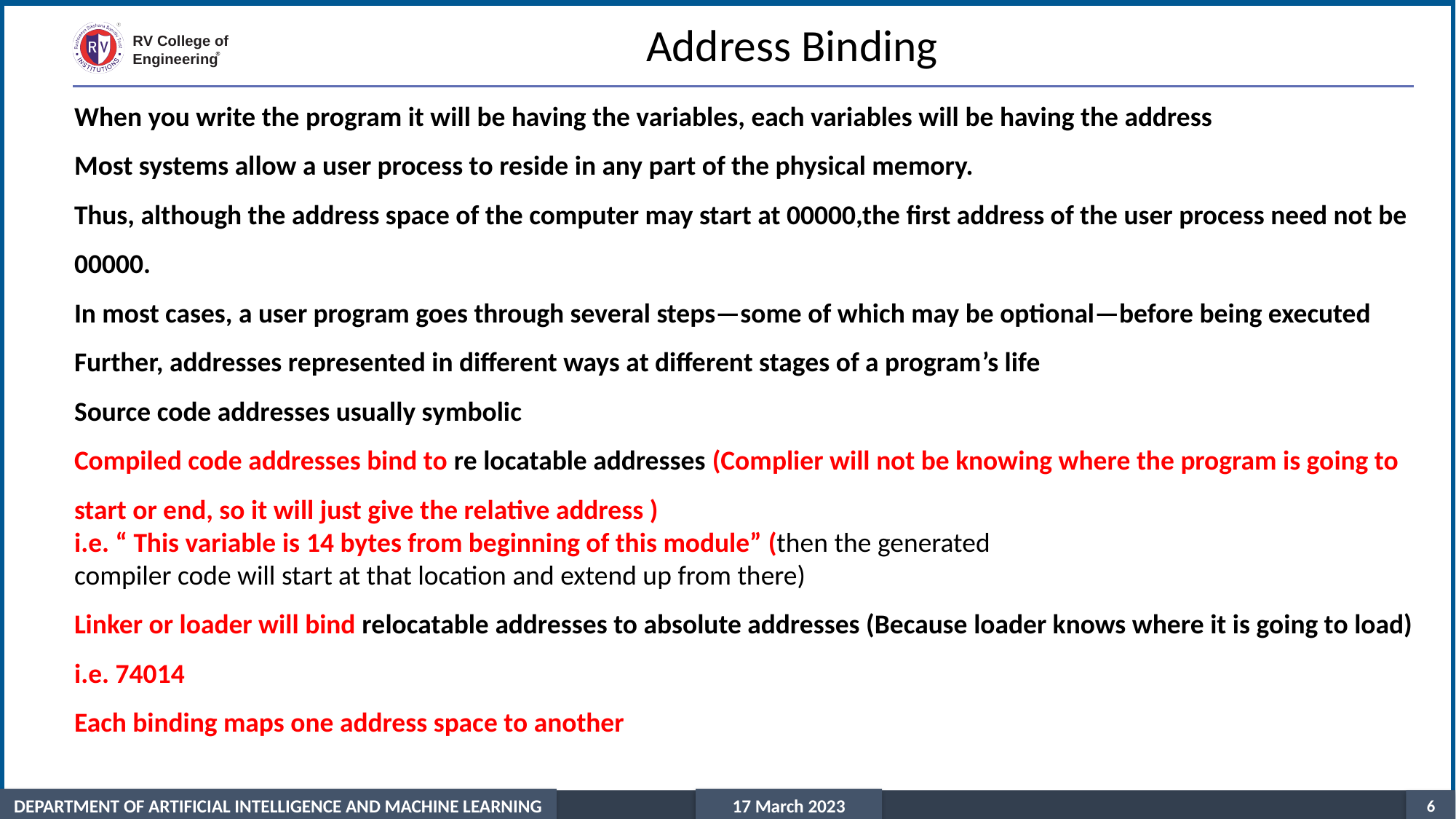

# Address Binding
When you write the program it will be having the variables, each variables will be having the address
Most systems allow a user process to reside in any part of the physical memory.
Thus, although the address space of the computer may start at 00000,the first address of the user process need not be 00000.
In most cases, a user program goes through several steps—some of which may be optional—before being executed
Further, addresses represented in different ways at different stages of a program’s life
Source code addresses usually symbolic
Compiled code addresses bind to re locatable addresses (Complier will not be knowing where the program is going to start or end, so it will just give the relative address )
i.e. “ This variable is 14 bytes from beginning of this module” (then the generated
compiler code will start at that location and extend up from there)
Linker or loader will bind relocatable addresses to absolute addresses (Because loader knows where it is going to load)
i.e. 74014
Each binding maps one address space to another